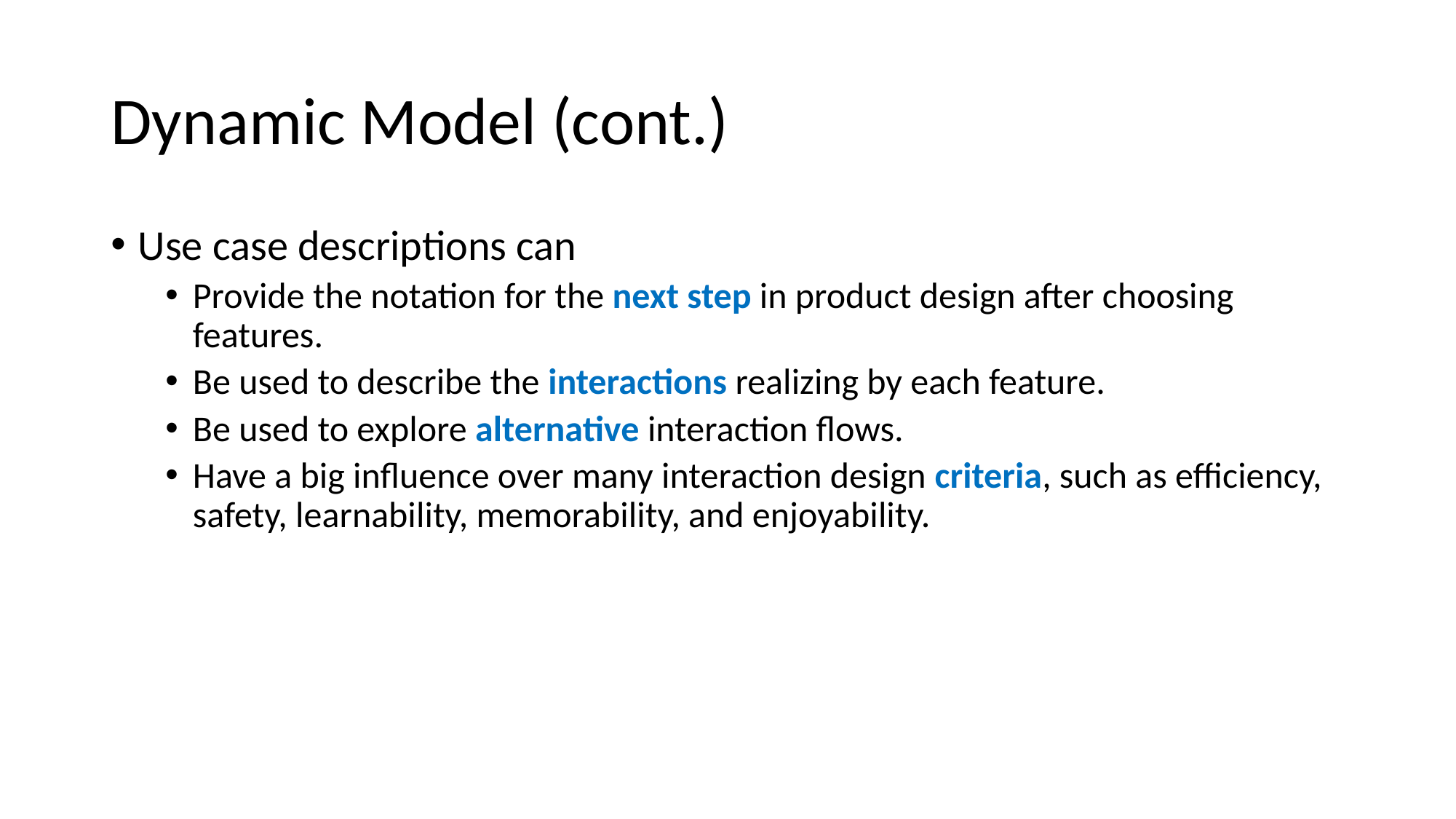

# Dynamic Model (cont.)
Use case descriptions can
Provide the notation for the next step in product design after choosing features.
Be used to describe the interactions realizing by each feature.
Be used to explore alternative interaction flows.
Have a big influence over many interaction design criteria, such as efficiency, safety, learnability, memorability, and enjoyability.